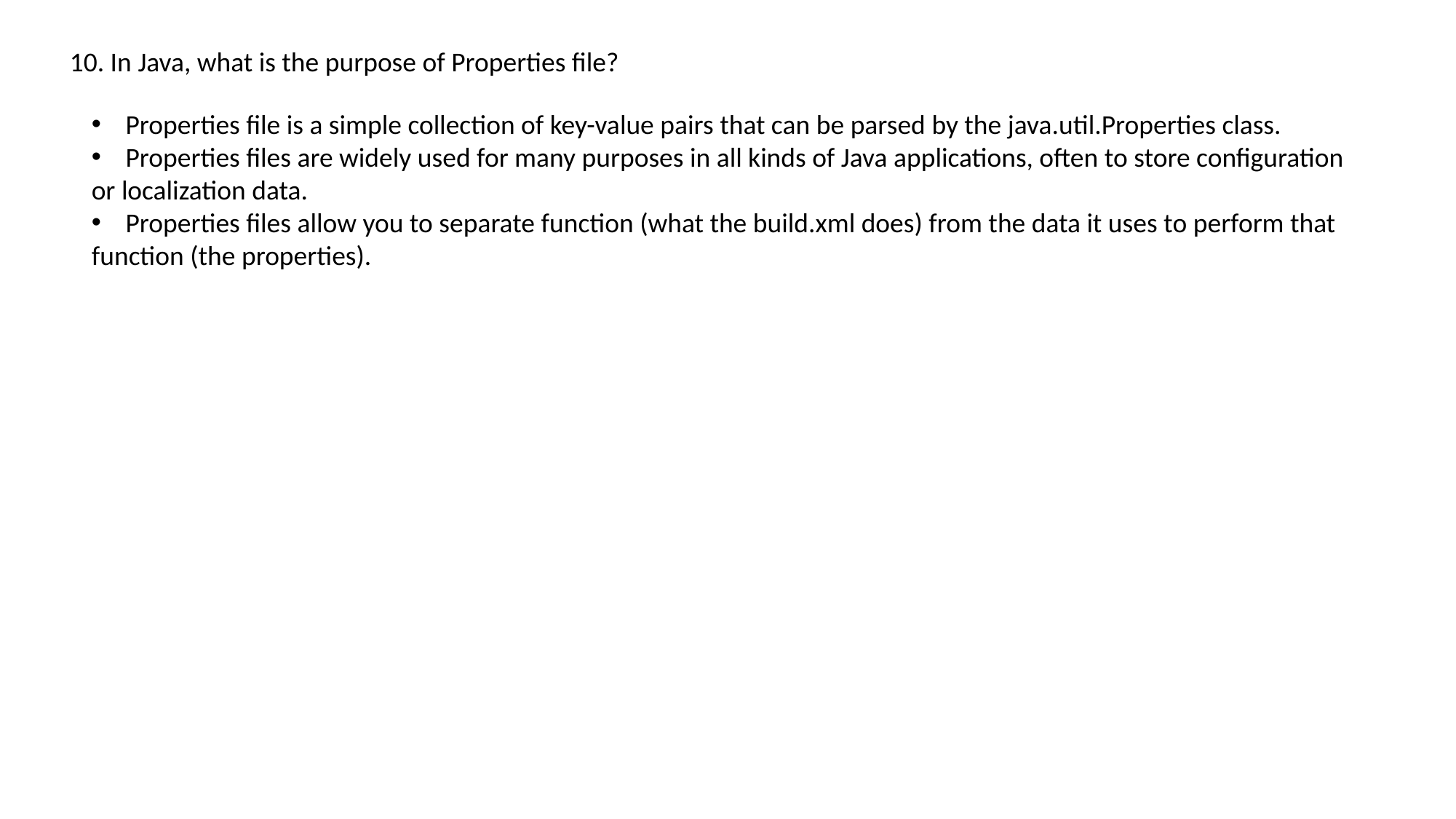

10. In Java, what is the purpose of Properties file?
Properties file is a simple collection of key-value pairs that can be parsed by the java.util.Properties class.
Properties files are widely used for many purposes in all kinds of Java applications, often to store configuration
or localization data.
Properties files allow you to separate function (what the build.xml does) from the data it uses to perform that
function (the properties).